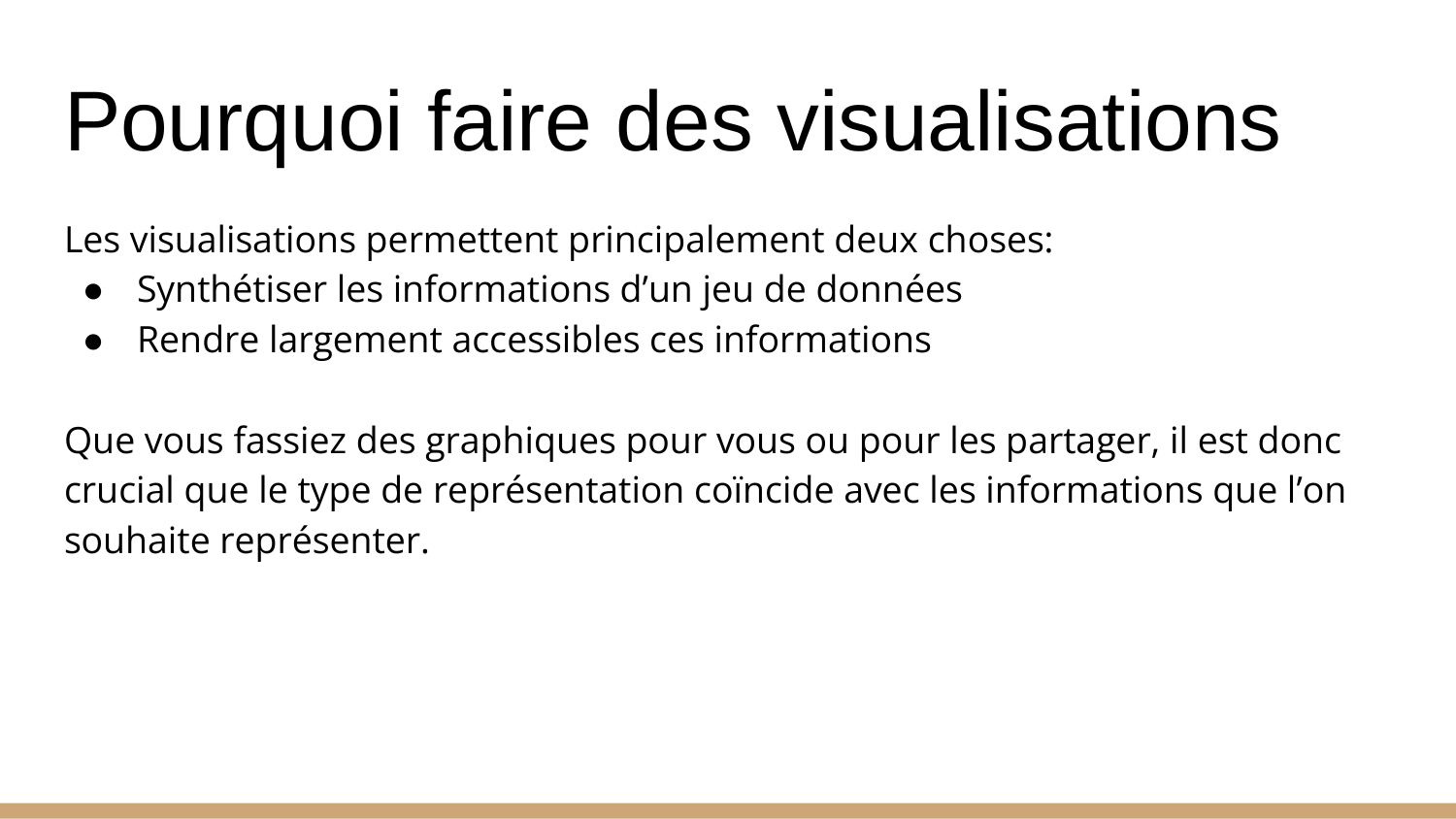

# Pourquoi faire des visualisations
Les visualisations permettent principalement deux choses:
Synthétiser les informations d’un jeu de données
Rendre largement accessibles ces informations

Que vous fassiez des graphiques pour vous ou pour les partager, il est donc crucial que le type de représentation coïncide avec les informations que l’on souhaite représenter.